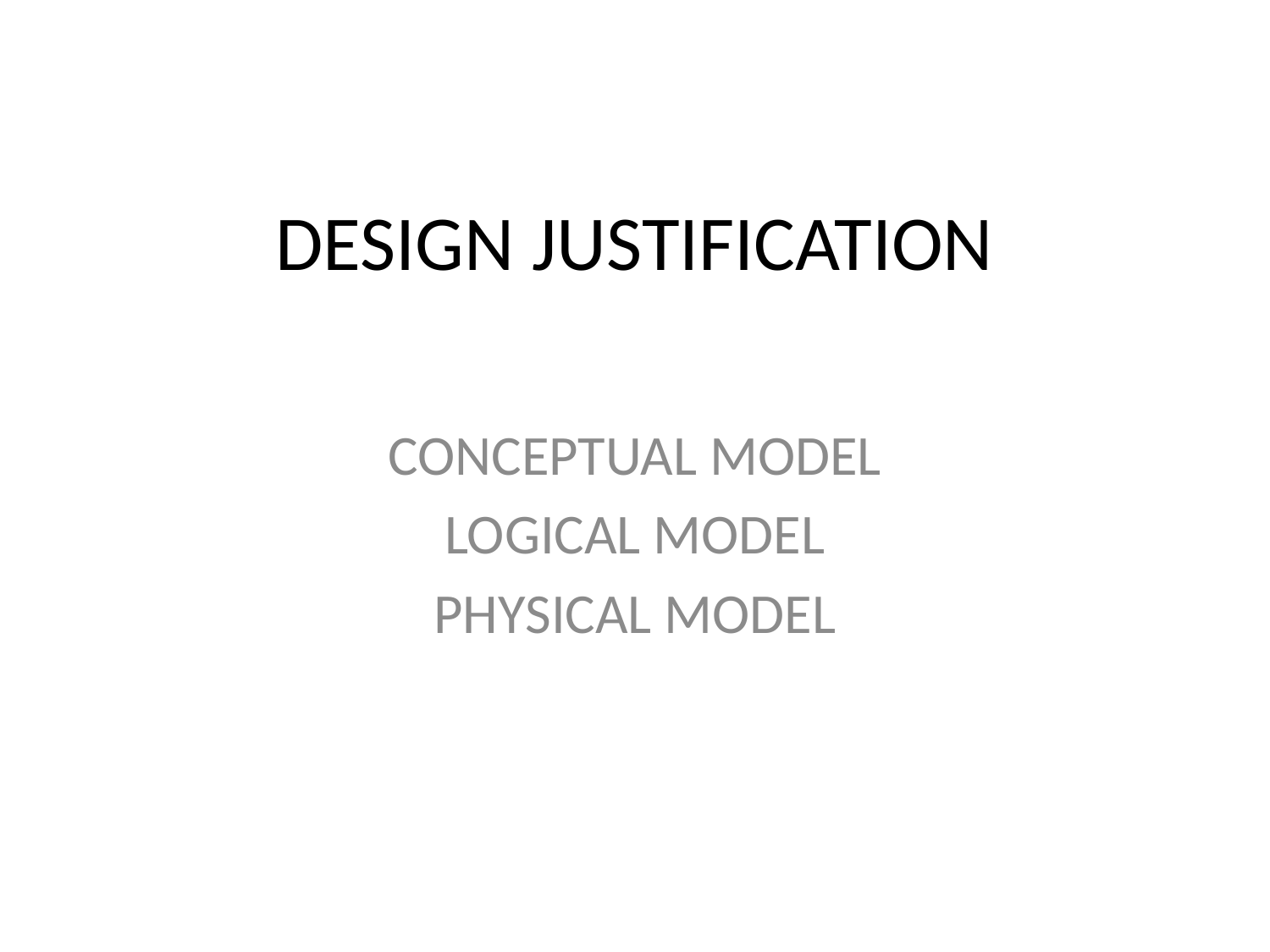

# DESIGN JUSTIFICATION
CONCEPTUAL MODEL
LOGICAL MODEL
PHYSICAL MODEL